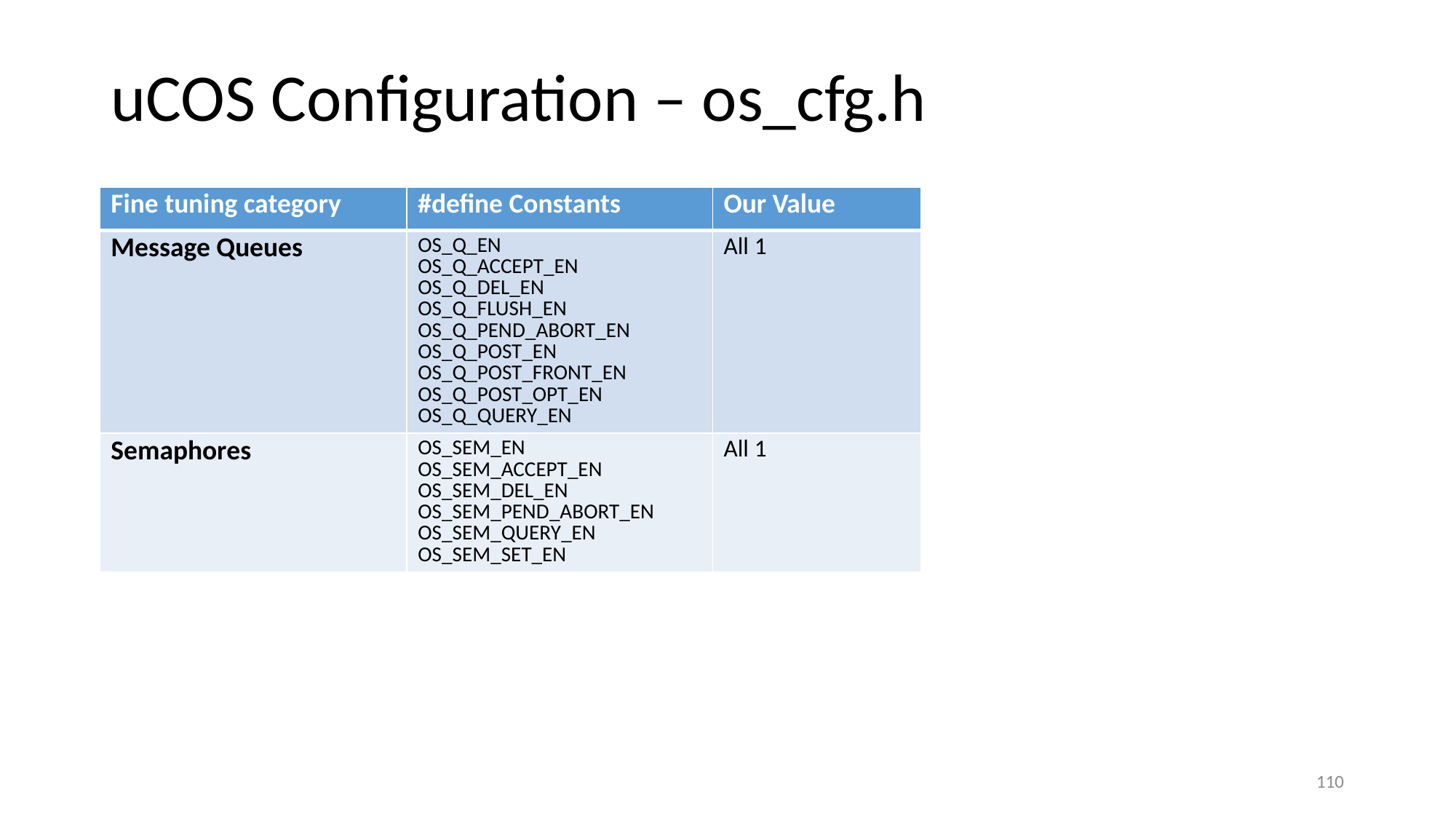

# uCOS Configuration – os_cfg.h
| Fine tuning category | #define Constants | Our Value |
| --- | --- | --- |
| Message Queues | OS\_Q\_EN OS\_Q\_ACCEPT\_EN OS\_Q\_DEL\_EN OS\_Q\_FLUSH\_EN OS\_Q\_PEND\_ABORT\_EN OS\_Q\_POST\_EN OS\_Q\_POST\_FRONT\_EN OS\_Q\_POST\_OPT\_EN OS\_Q\_QUERY\_EN | All 1 |
| Semaphores | OS\_SEM\_EN OS\_SEM\_ACCEPT\_EN OS\_SEM\_DEL\_EN OS\_SEM\_PEND\_ABORT\_EN OS\_SEM\_QUERY\_EN OS\_SEM\_SET\_EN | All 1 |
110